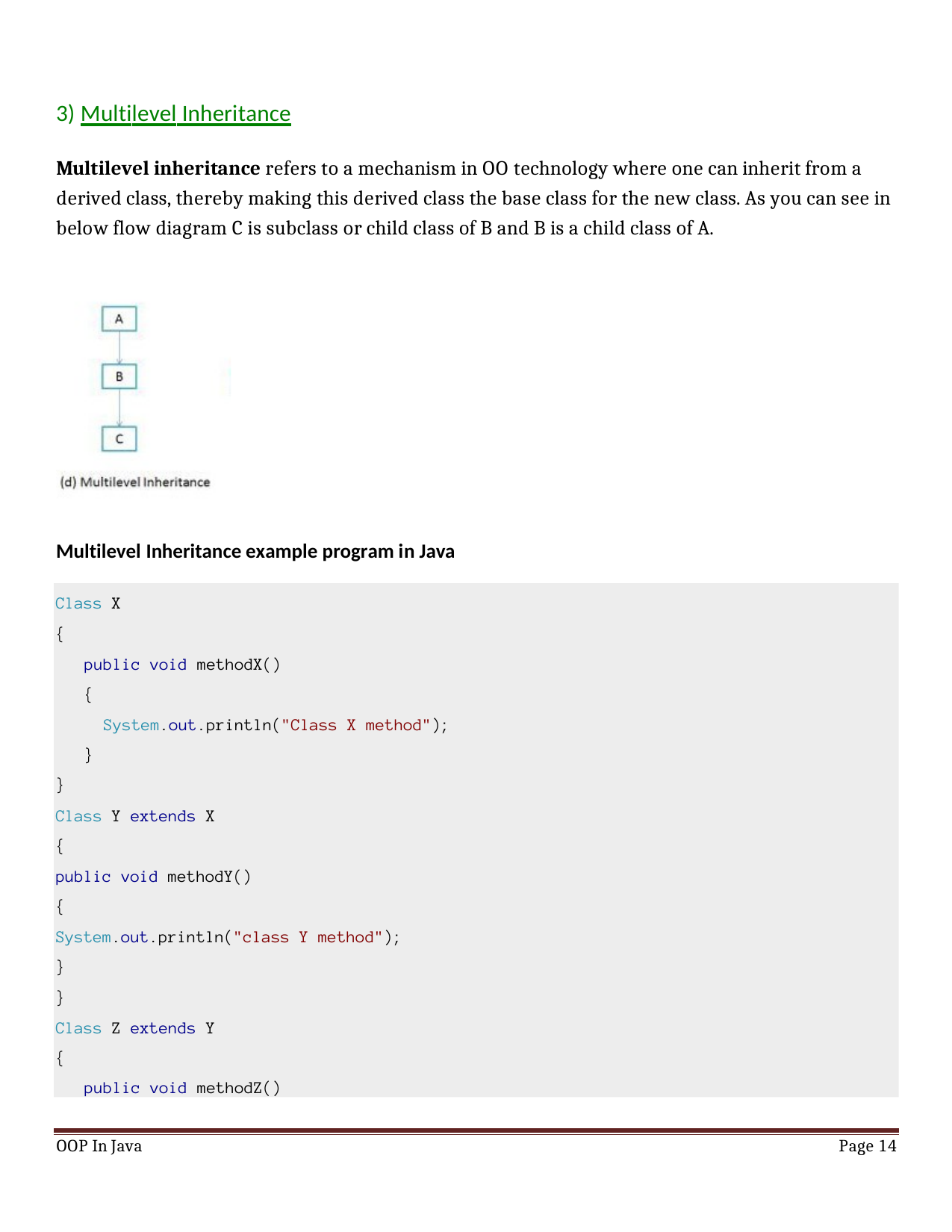

3) Multilevel Inheritance

Multilevel inheritance refers to a mechanism in OO technology where one can inherit from a derived class, thereby making this derived class the base class for the new class. As you can see in below flow diagram C is subclass or child class of B and B is a child class of A.

Multilevel Inheritance example program in Java
Class X
{
public void methodX()
{
System.out.println("Class X method");
}
}
Class Y extends X
{
public void methodY()
{
System.out.println("class Y method");
}
}
Class Z extends Y
{
public void methodZ()
OOP In Java
Page 14